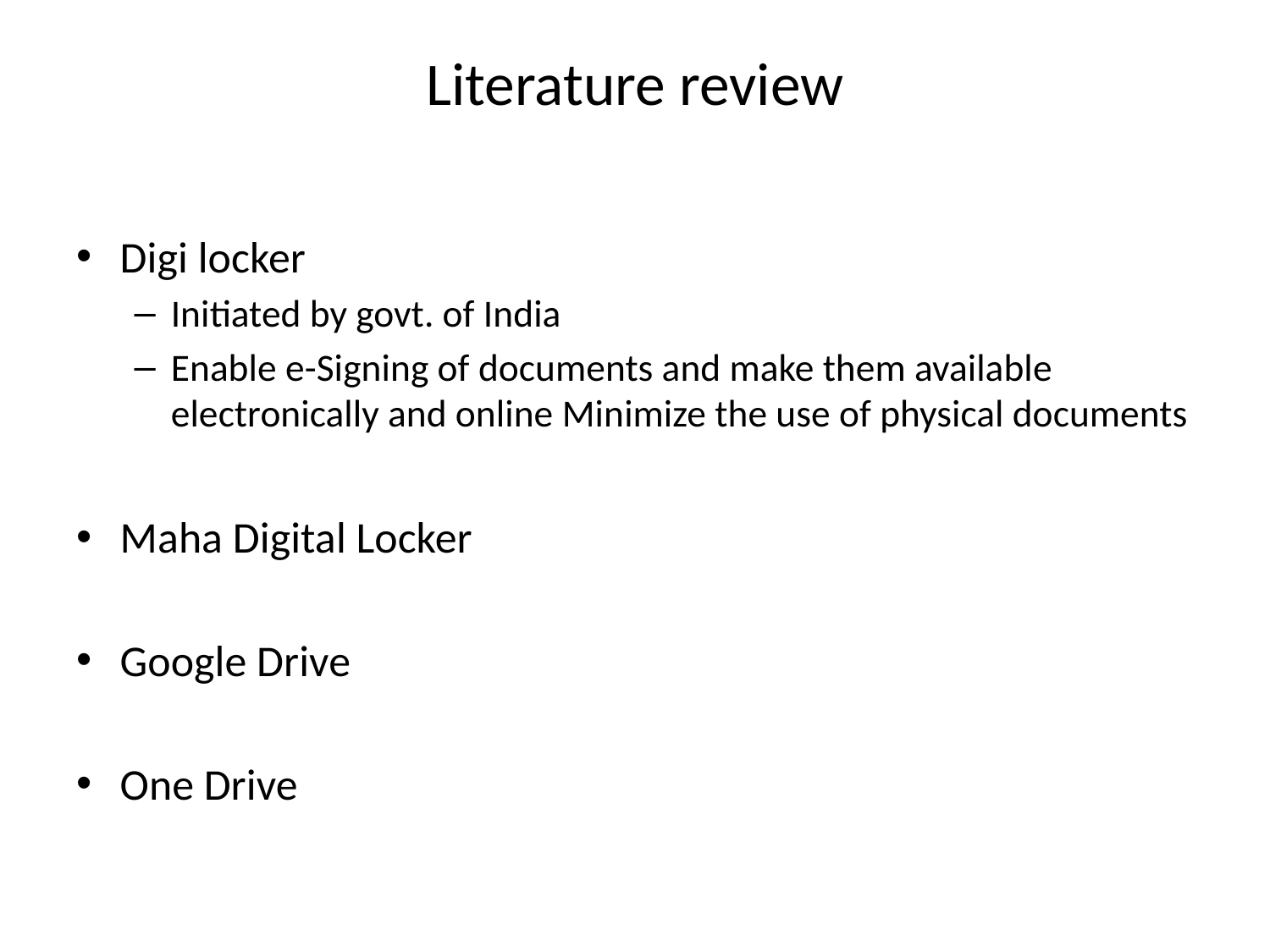

# Literature review
Digi locker
Initiated by govt. of India
Enable e-Signing of documents and make them available electronically and online Minimize the use of physical documents

Maha Digital Locker

Google Drive

One Drive